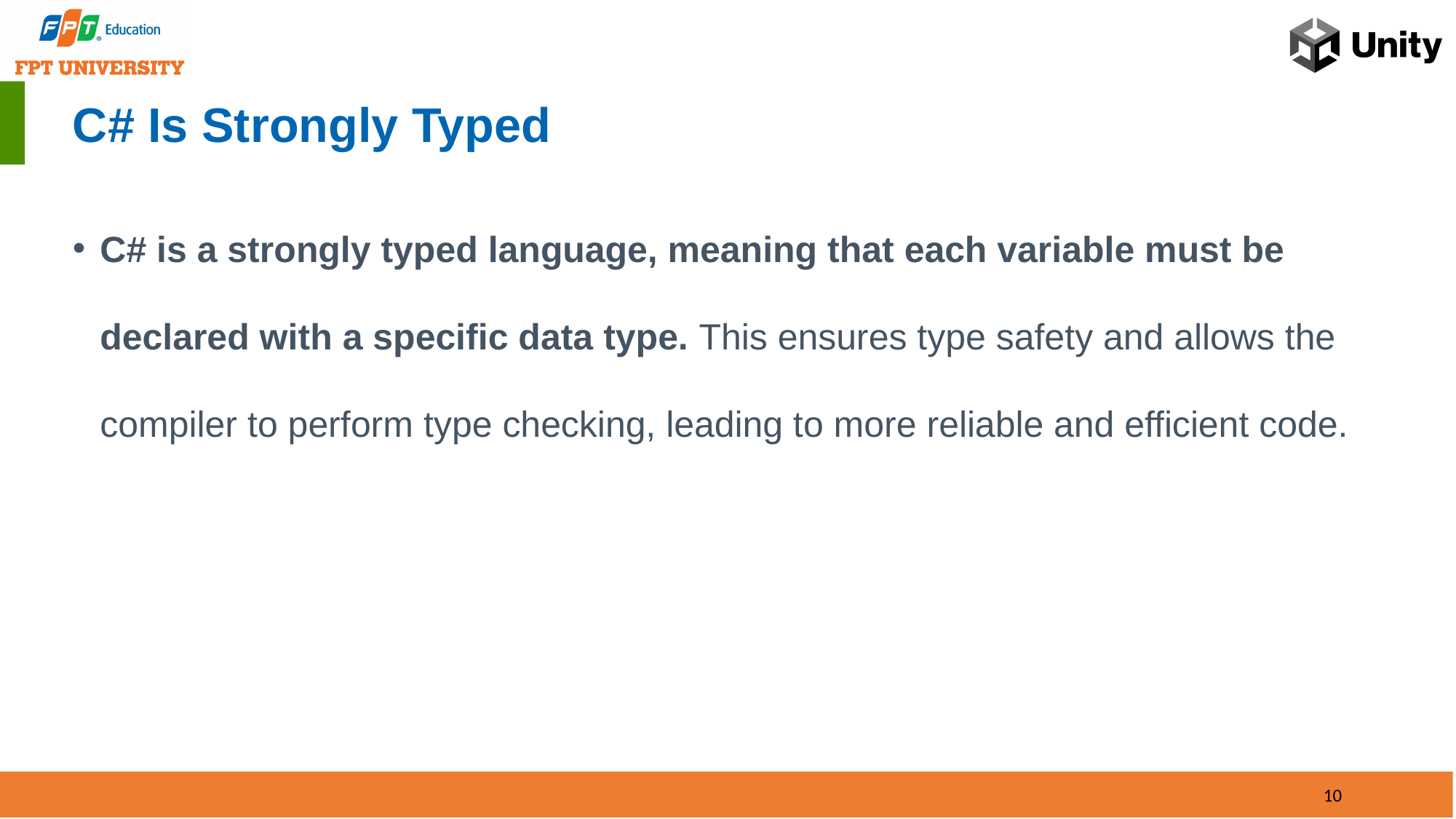

# C# Is Strongly Typed
C# is a strongly typed language, meaning that each variable must be declared with a specific data type. This ensures type safety and allows the compiler to perform type checking, leading to more reliable and efficient code.
10